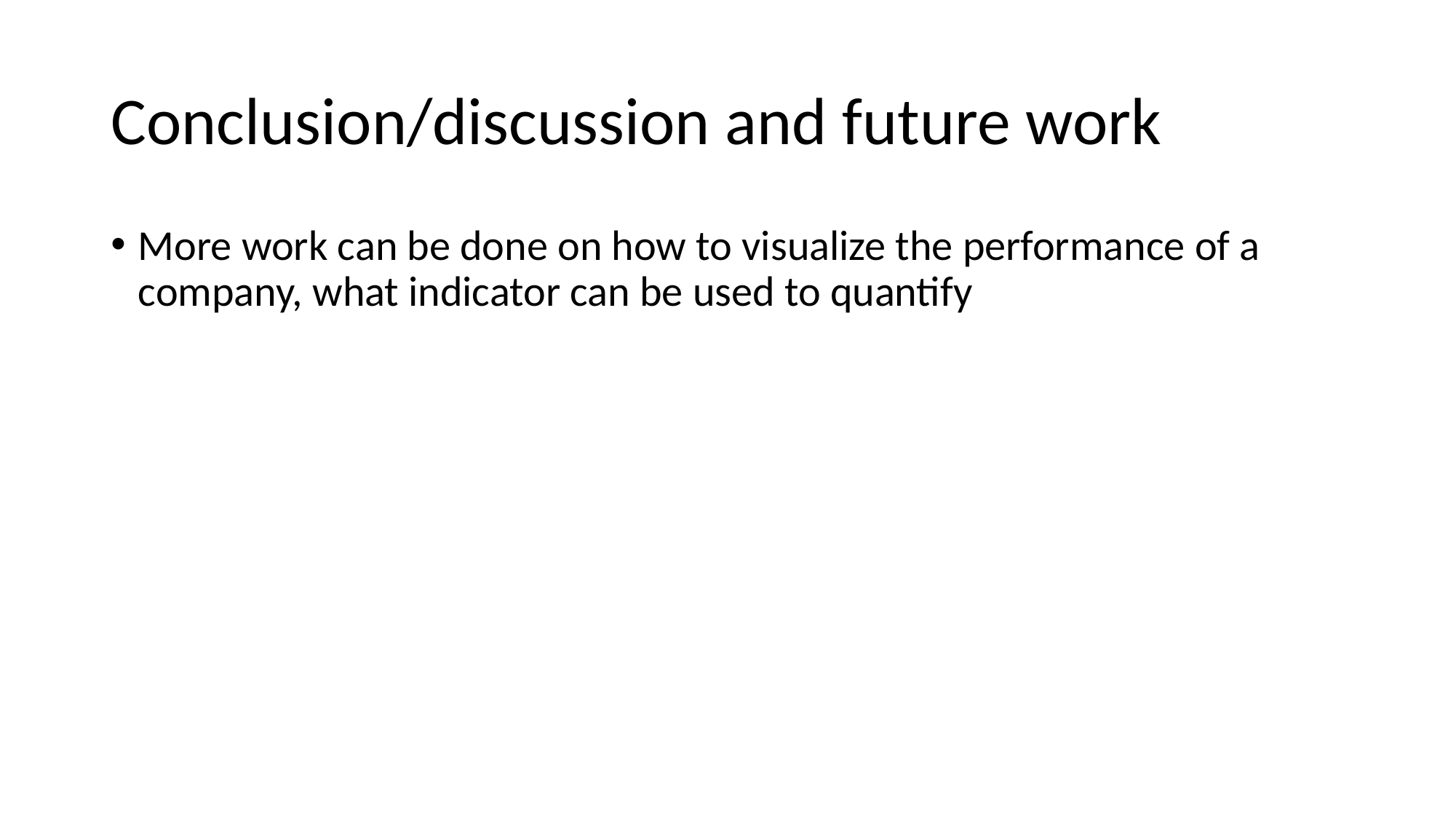

# Conclusion/discussion and future work
More work can be done on how to visualize the performance of a company, what indicator can be used to quantify